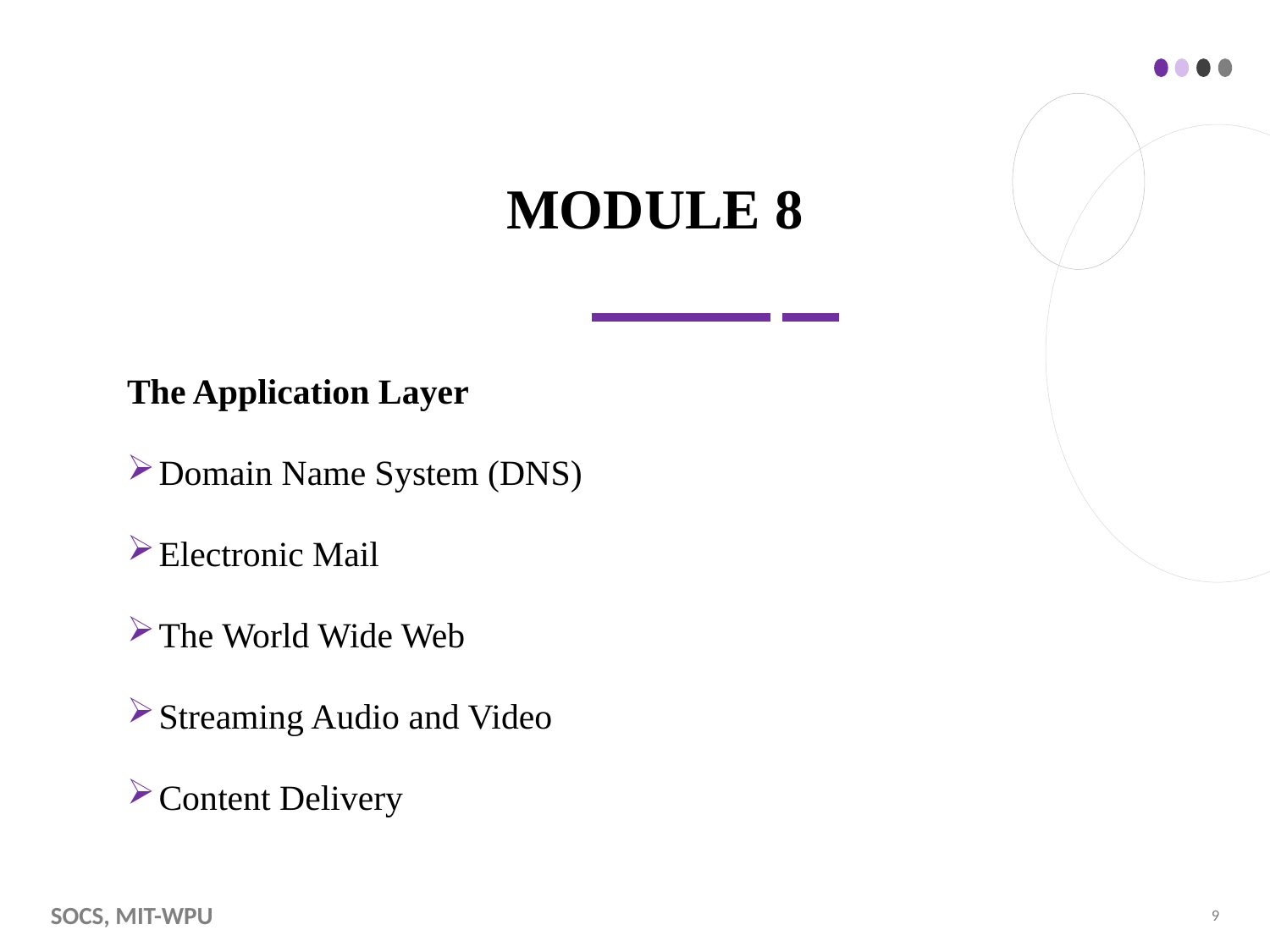

# Module 8
The Application Layer
Domain Name System (DNS)
Electronic Mail
The World Wide Web
Streaming Audio and Video
Content Delivery
SoCS, MIT-WPU
9